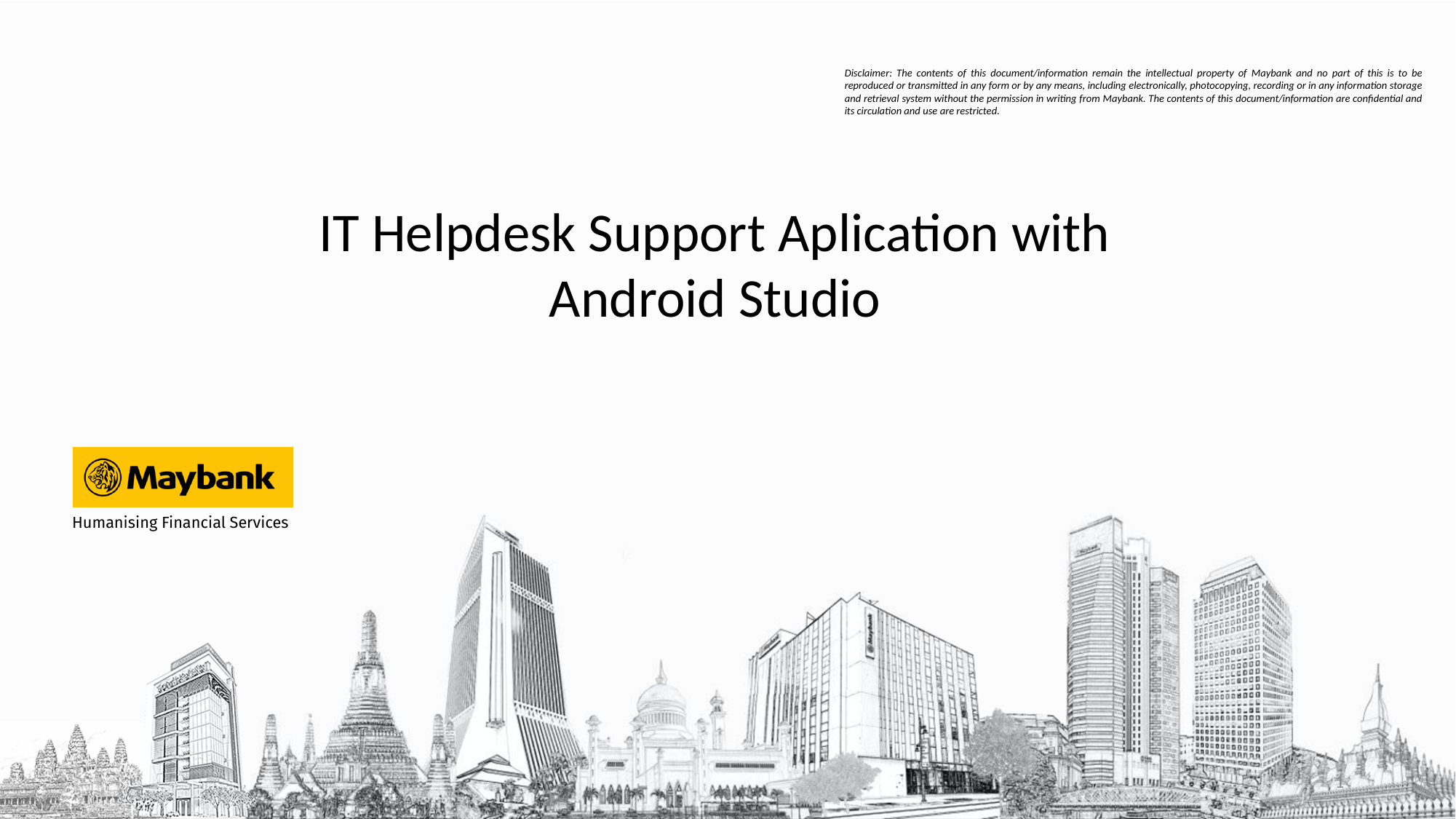

IT Helpdesk Support Aplication with Android Studio
1